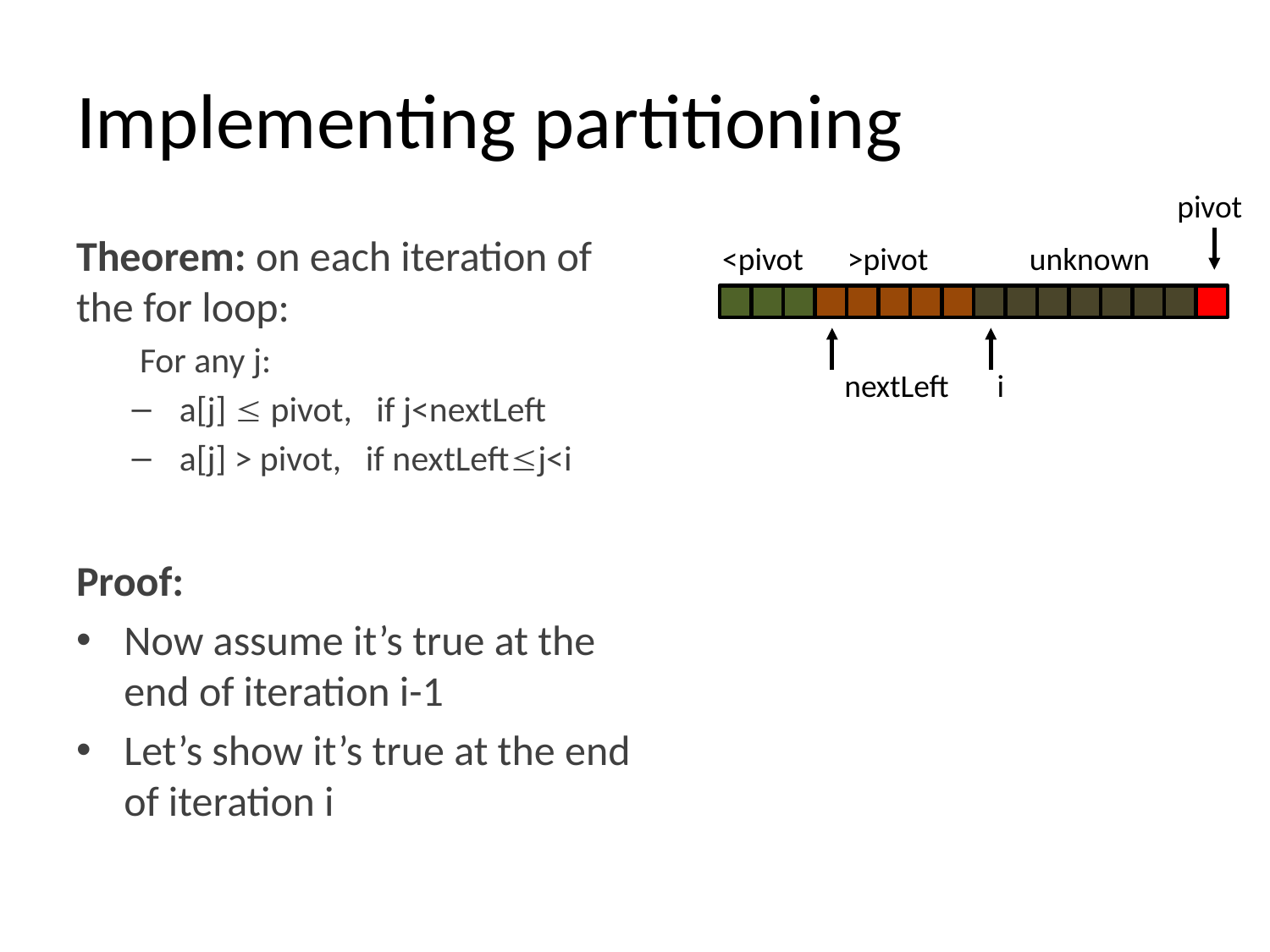

# Implementing partitioning
pivot
Theorem: on each iteration of the for loop:
For any j:
a[j] ≤ pivot,   if j<nextLeft
a[j] > pivot,   if nextLeft≤j<i

Proof:
Now assume it’s true at the end of iteration i-1
Let’s show it’s true at the end of iteration i
<pivot
>pivot
unknown

nextLeft
i